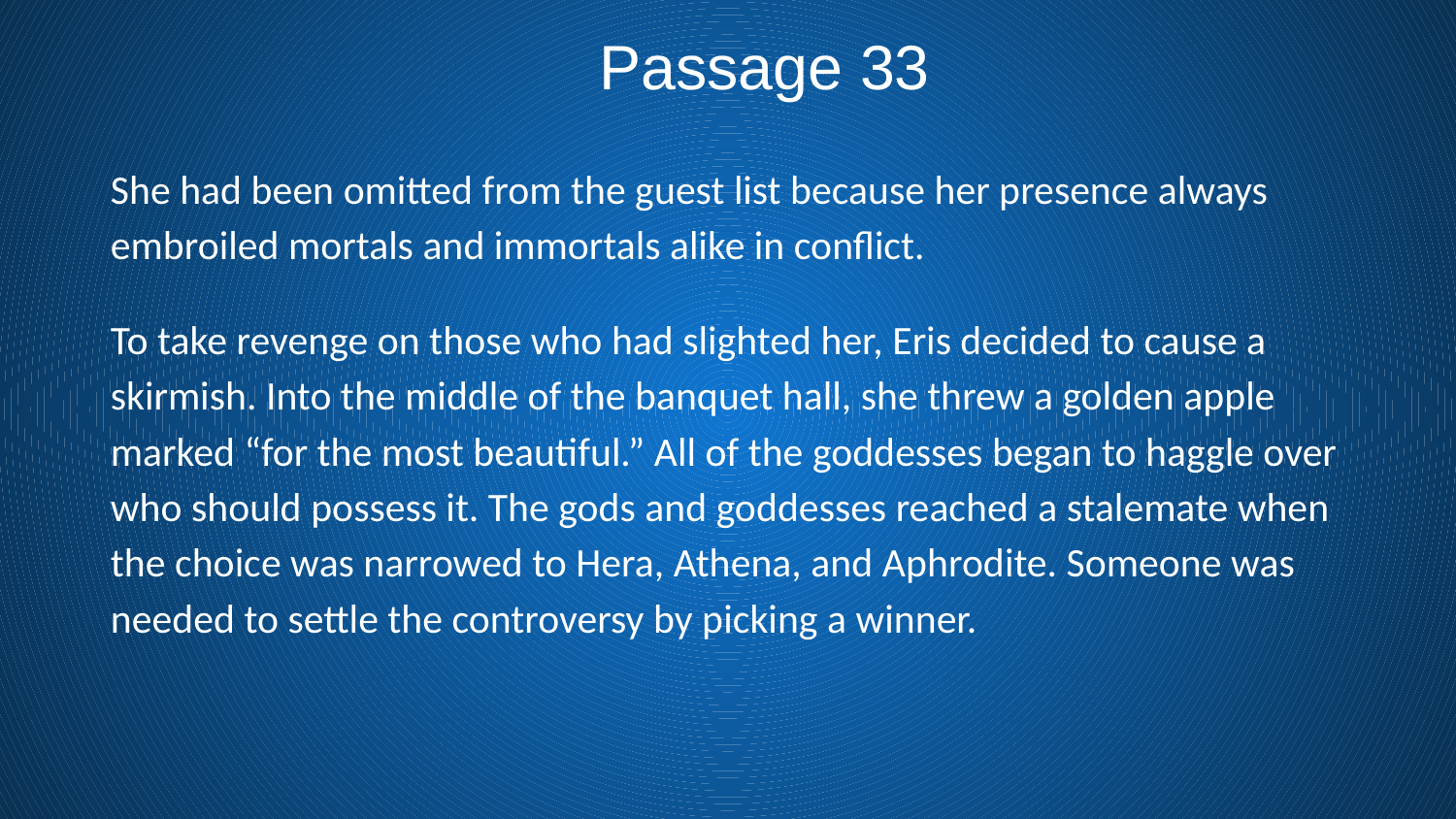

Passage 33
She had been omitted from the guest list because her presence always embroiled mortals and immortals alike in conflict.
To take revenge on those who had slighted her, Eris decided to cause a skirmish. Into the middle of the banquet hall, she threw a golden apple marked “for the most beautiful.” All of the goddesses began to haggle over who should possess it. The gods and goddesses reached a stalemate when the choice was narrowed to Hera, Athena, and Aphrodite. Someone was needed to settle the controversy by picking a winner.